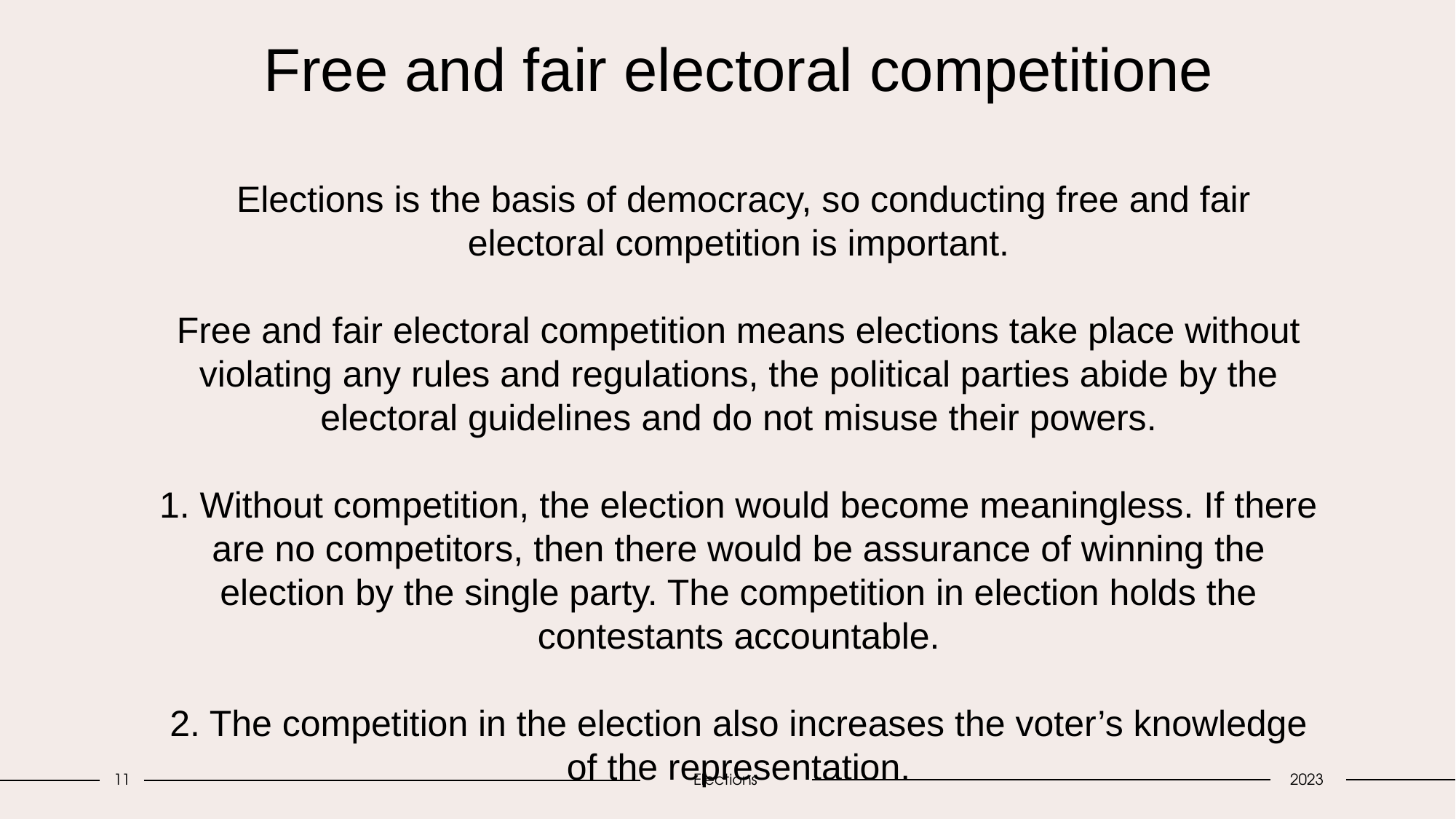

# Free and fair electoral competitione Elections is the basis of democracy, so conducting free and fair electoral competition is important. Free and fair electoral competition means elections take place without violating any rules and regulations, the political parties abide by the electoral guidelines and do not misuse their powers. 1. Without competition, the election would become meaningless. If there are no competitors, then there would be assurance of winning the election by the single party. The competition in election holds the contestants accountable. 2. The competition in the election also increases the voter’s knowledge of the representation. 3. The competition keeps the political leaders motivated to work for the upliftment of the society and country
11
Elections
2023